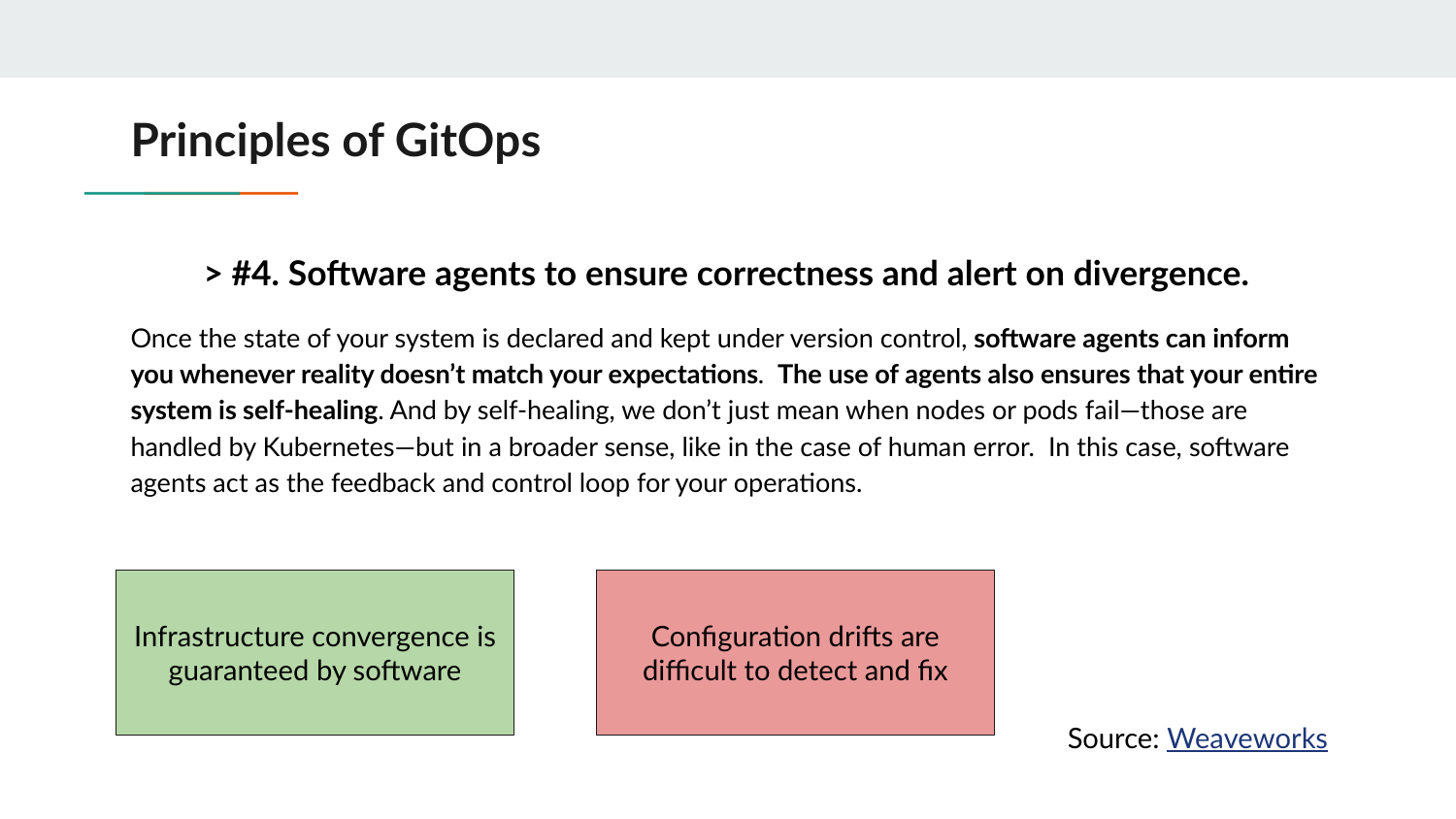

# Principles of GitOps
> #4. Software agents to ensure correctness and alert on divergence.
Once the state of your system is declared and kept under version control, software agents can inform you whenever reality doesn’t match your expectations.  The use of agents also ensures that your entire system is self-healing. And by self-healing, we don’t just mean when nodes or pods fail—those are handled by Kubernetes—but in a broader sense, like in the case of human error.  In this case, software agents act as the feedback and control loop for your operations.

Infrastructure convergence is guaranteed by software
Configuration drifts are difficult to detect and fix
Source: Weaveworks